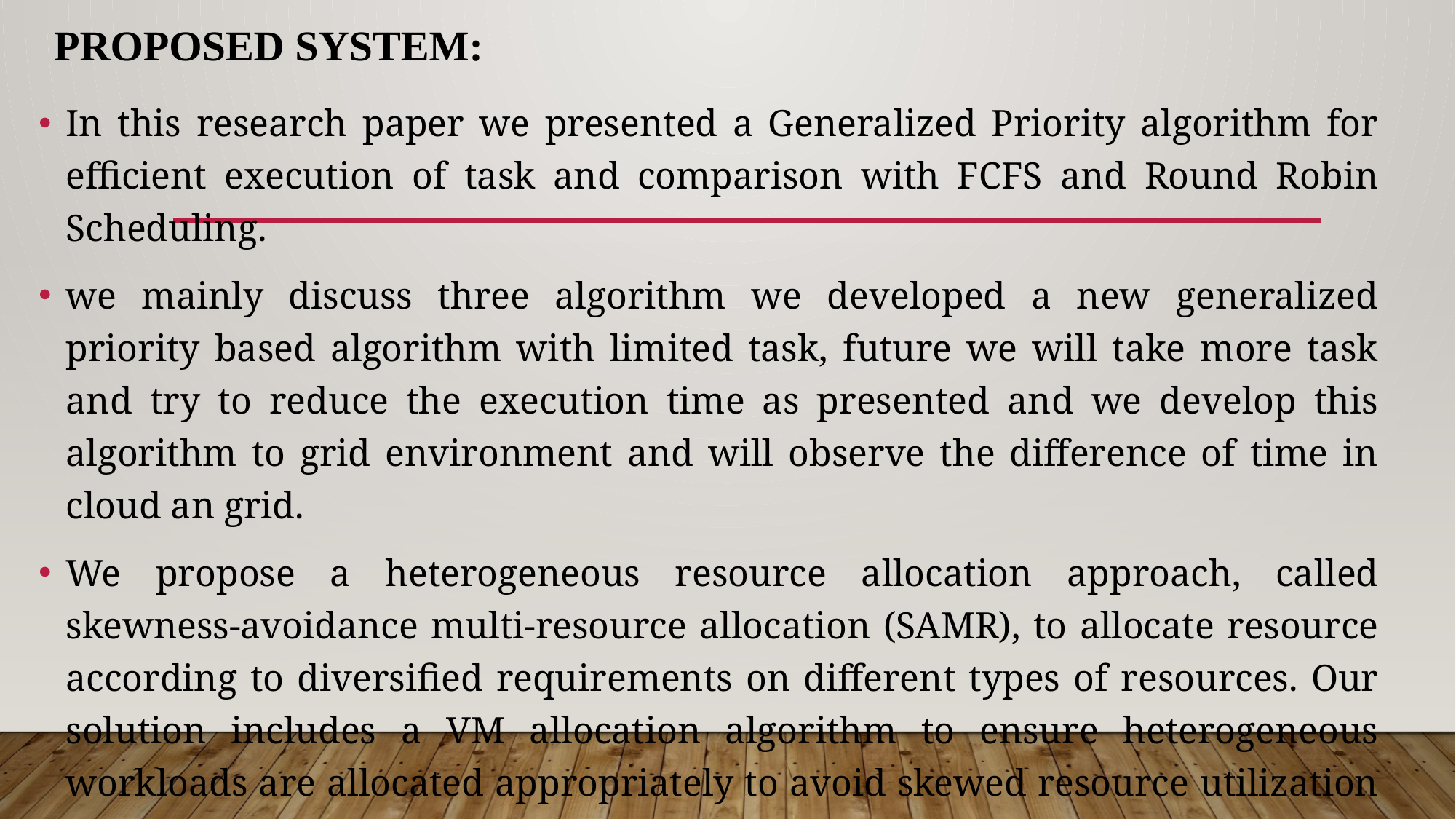

# PROPOSED SYSTEM:
In this research paper we presented a Generalized Priority algorithm for efficient execution of task and comparison with FCFS and Round Robin Scheduling.
we mainly discuss three algorithm we developed a new generalized priority based algorithm with limited task, future we will take more task and try to reduce the execution time as presented and we develop this algorithm to grid environment and will observe the difference of time in cloud an grid.
We propose a heterogeneous resource allocation approach, called skewness-avoidance multi-resource allocation (SAMR), to allocate resource according to diversified requirements on different types of resources. Our solution includes a VM allocation algorithm to ensure heterogeneous workloads are allocated appropriately to avoid skewed resource utilization in PMs, and a model-based approach to estimate the appropriate number of active PMs to operate SAMR.